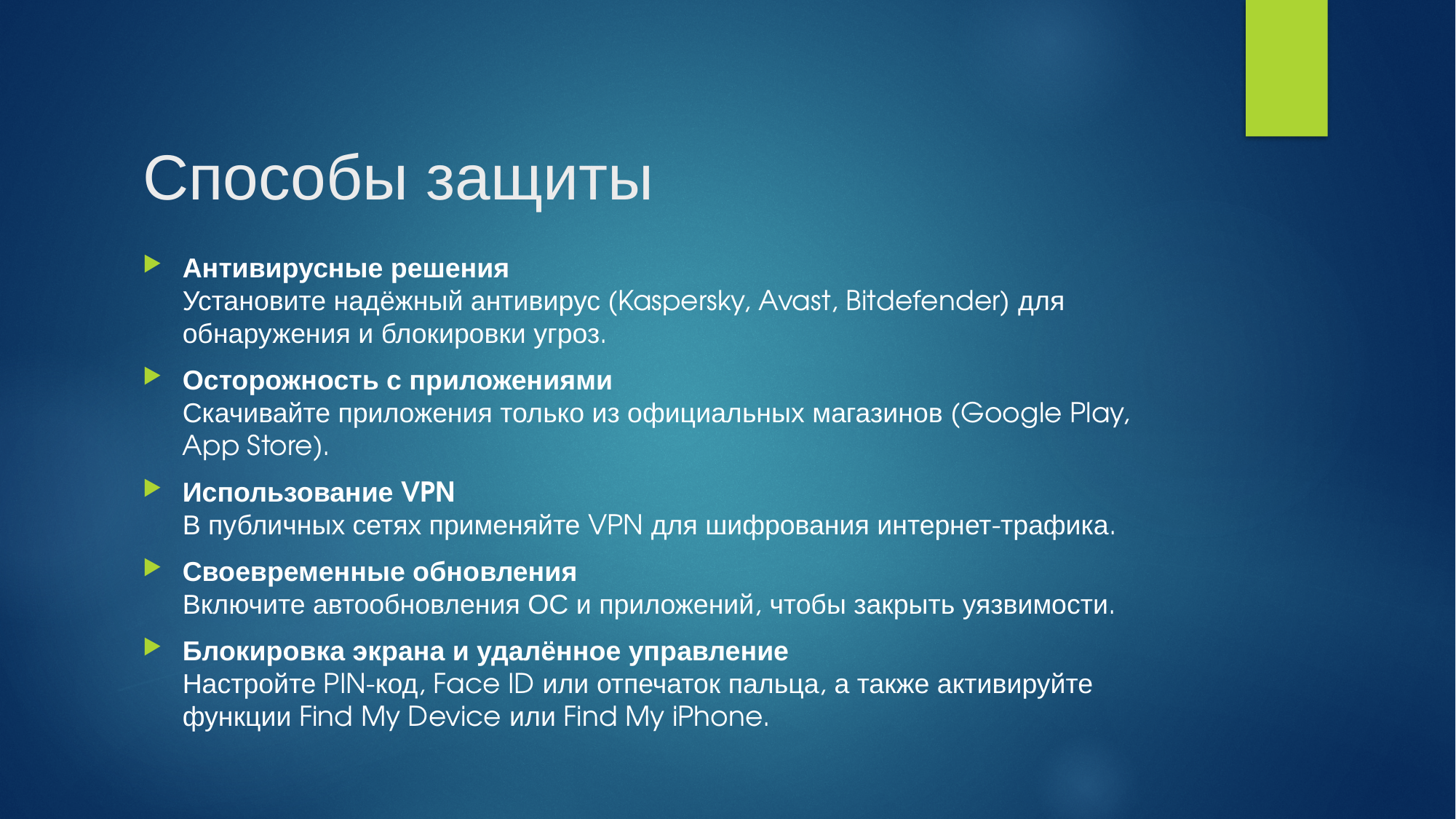

# Способы защиты
Антивирусные решения
Установите надёжный антивирус (Kaspersky, Avast, Bitdefender) для обнаружения и блокировки угроз.
Осторожность с приложениями
Скачивайте приложения только из официальных магазинов (Google Play, App Store).
Использование VPN
В публичных сетях применяйте VPN для шифрования интернет-трафика.
Своевременные обновления
Включите автообновления ОС и приложений, чтобы закрыть уязвимости.
Блокировка экрана и удалённое управление
Настройте PIN-код, Face ID или отпечаток пальца, а также активируйте функции Find My Device или Find My iPhone.